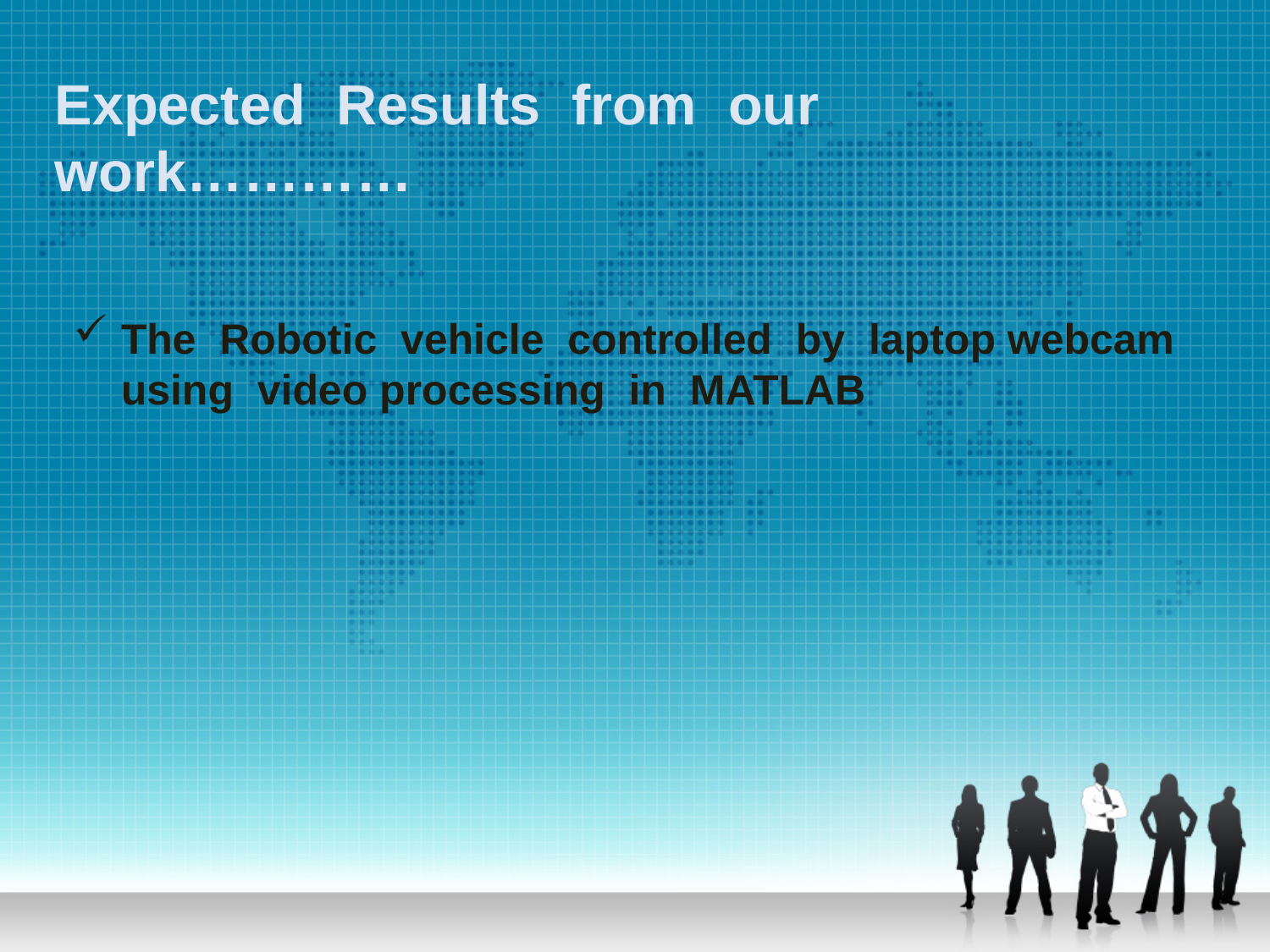

Expected  Results  from  our work…………
The  Robotic  vehicle  controlled  by  laptop webcam  using  video processing  in  MATLAB